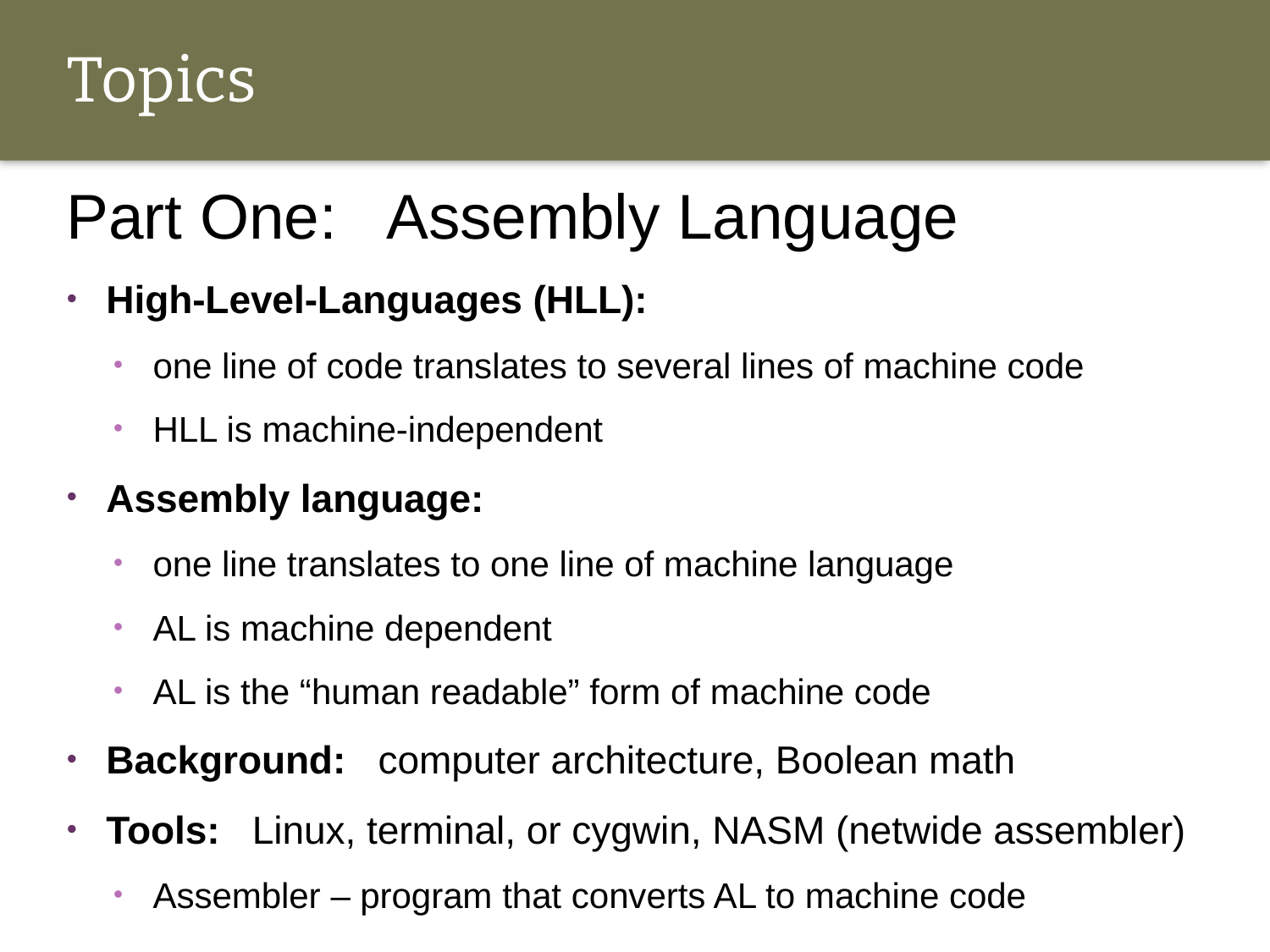

# Topics
Part One:   Assembly Language
High-Level-Languages (HLL):
one line of code translates to several lines of machine code
HLL is machine-independent
Assembly language:
one line translates to one line of machine language
AL is machine dependent
AL is the “human readable” form of machine code
Background:   computer architecture, Boolean math
Tools:   Linux, terminal, or cygwin, NASM (netwide assembler)
Assembler – program that converts AL to machine code